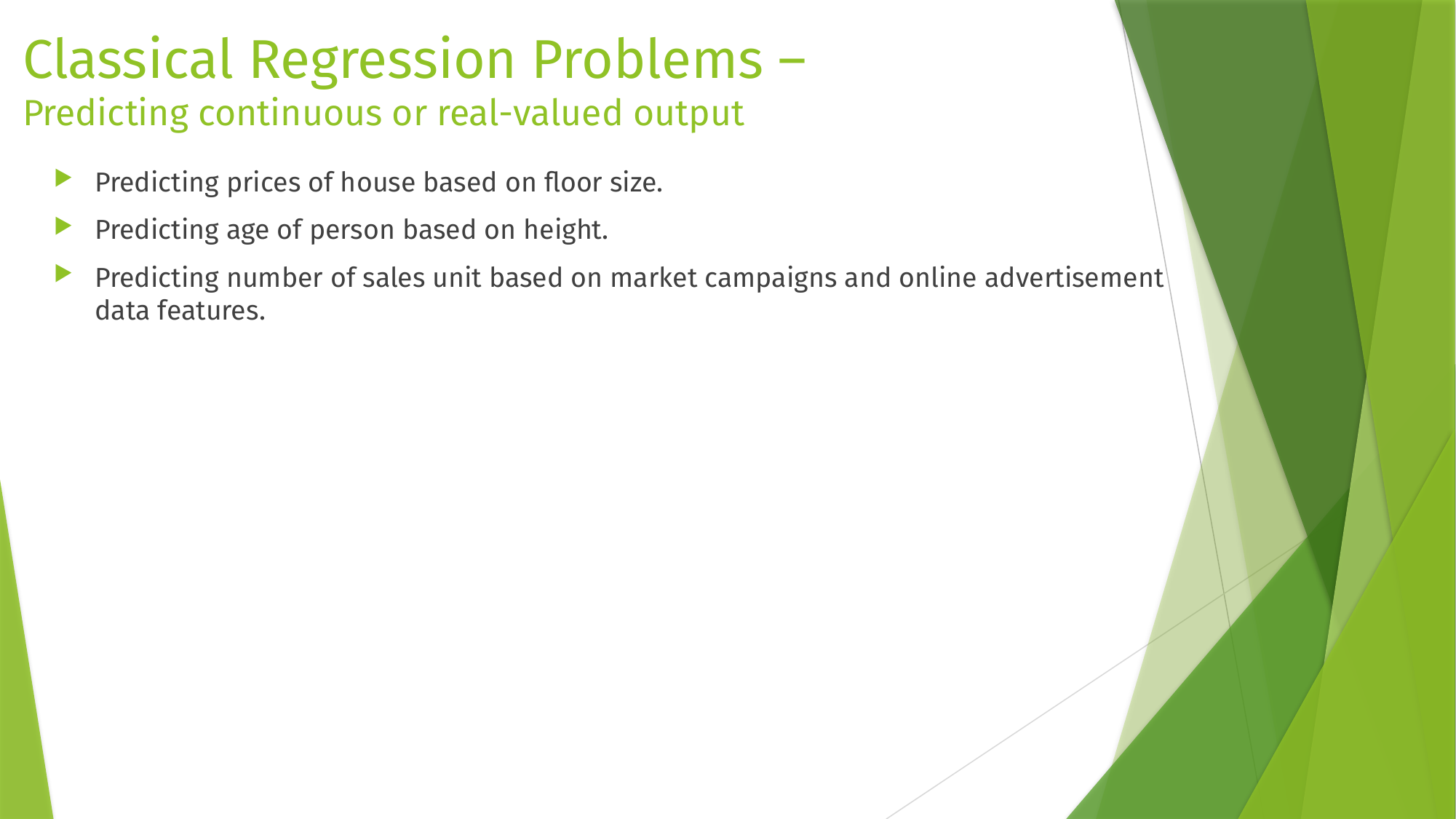

# Classical Regression Problems – Predicting continuous or real-valued output
Predicting prices of house based on floor size.
Predicting age of person based on height.
Predicting number of sales unit based on market campaigns and online advertisement data features.